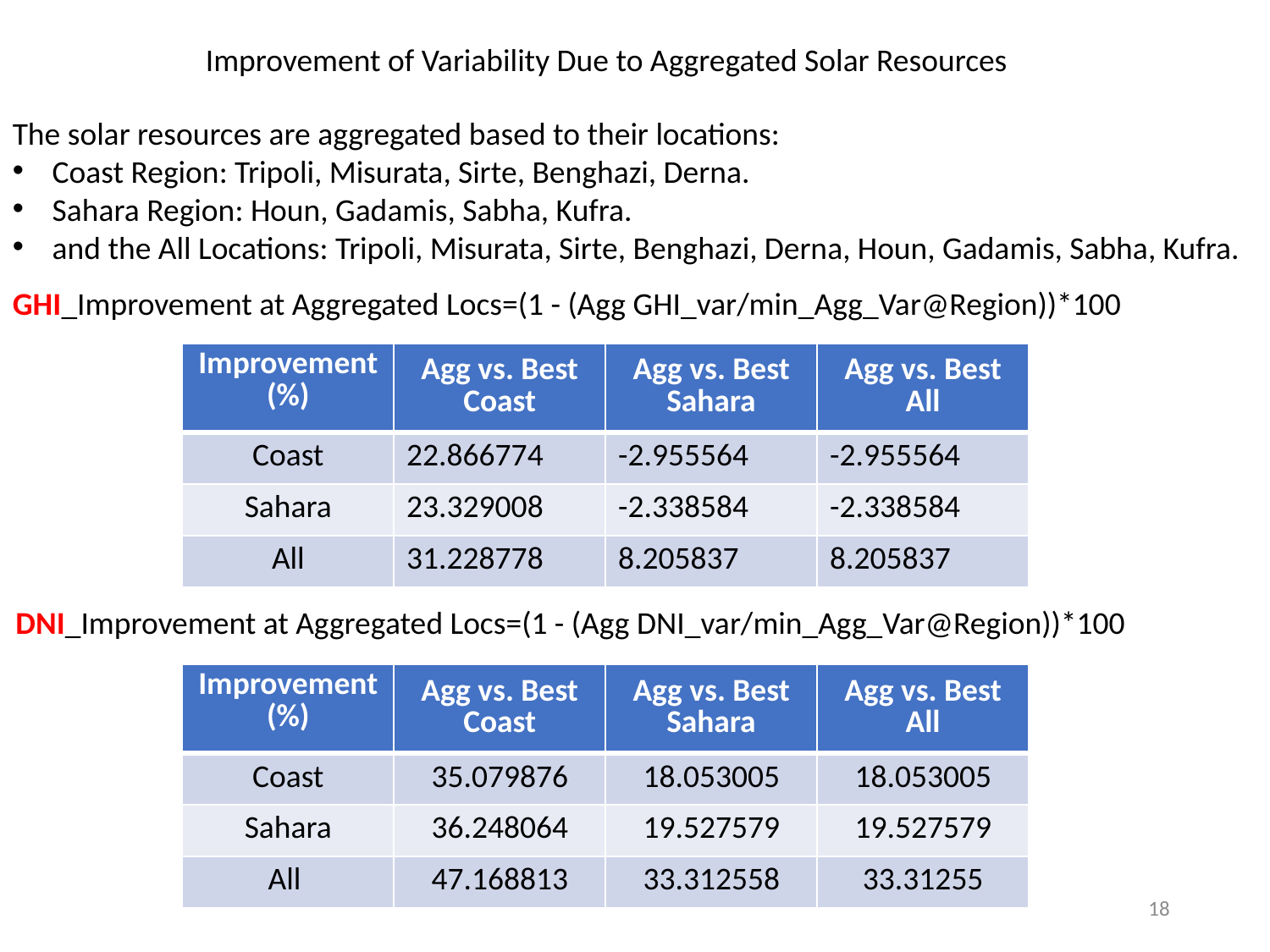

Improvement of Variability Due to Aggregated Solar Resources
The solar resources are aggregated based to their locations:
Coast Region: Tripoli, Misurata, Sirte, Benghazi, Derna.
Sahara Region: Houn, Gadamis, Sabha, Kufra.
and the All Locations: Tripoli, Misurata, Sirte, Benghazi, Derna, Houn, Gadamis, Sabha, Kufra.
GHI_Improvement at Aggregated Locs=(1 - (Agg GHI_var/min_Agg_Var@Region))*100
| Improvement (%) | Agg vs. Best Coast | Agg vs. Best Sahara | Agg vs. Best All |
| --- | --- | --- | --- |
| Coast | 22.866774 | -2.955564 | -2.955564 |
| Sahara | 23.329008 | -2.338584 | -2.338584 |
| All | 31.228778 | 8.205837 | 8.205837 |
DNI_Improvement at Aggregated Locs=(1 - (Agg DNI_var/min_Agg_Var@Region))*100
| Improvement (%) | Agg vs. Best Coast | Agg vs. Best Sahara | Agg vs. Best All |
| --- | --- | --- | --- |
| Coast | 35.079876 | 18.053005 | 18.053005 |
| Sahara | 36.248064 | 19.527579 | 19.527579 |
| All | 47.168813 | 33.312558 | 33.31255 |
18